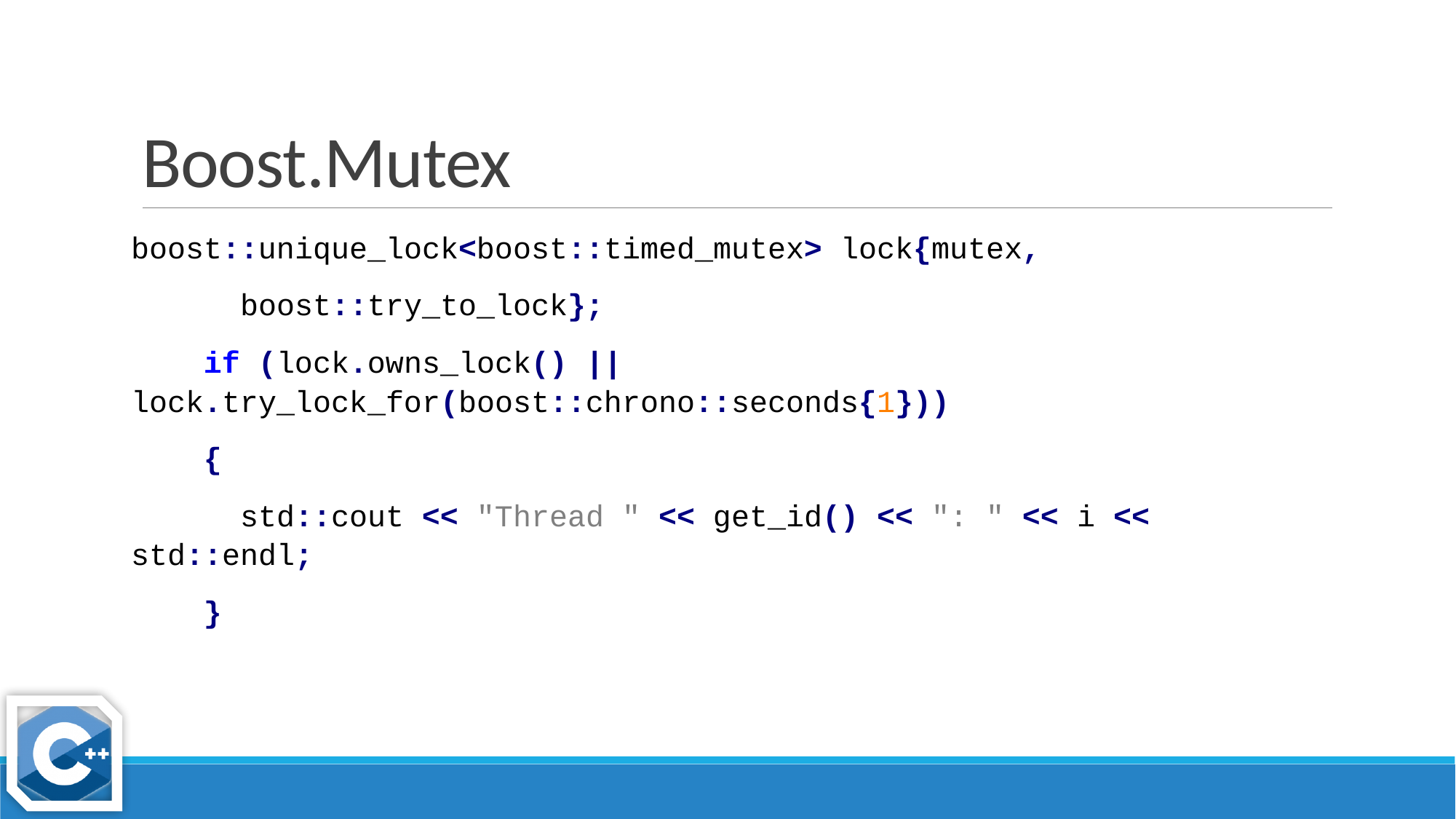

# Boost.Mutex
boost::unique_lock<boost::timed_mutex> lock{mutex,
      boost::try_to_lock};
    if (lock.owns_lock() ||   lock.try_lock_for(boost::chrono::seconds{1}))
    {
      std::cout << "Thread " << get_id() << ": " << i << std::endl;
    }